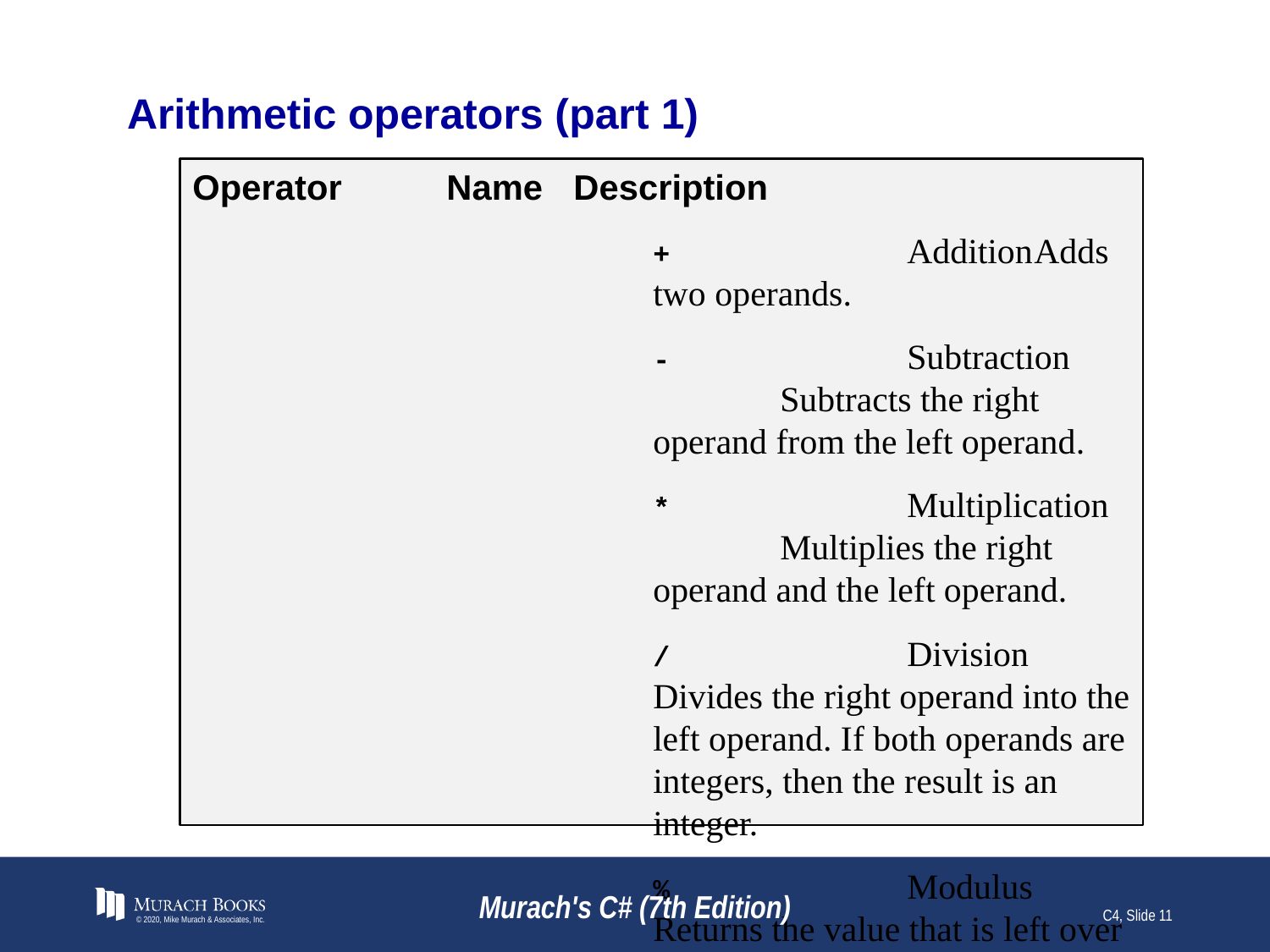

# Arithmetic operators (part 1)
Operator	Name	Description
	+		Addition	Adds two operands.
	-		Subtraction	Subtracts the right operand from the left operand.
	*		Multiplication	Multiplies the right operand and the left operand.
	/		Division	Divides the right operand into the left operand. If both operands are integers, then the result is an integer.
	%		Modulus	Returns the value that is left over after dividing the right operand into the left operand.

© 2020, Mike Murach & Associates, Inc.
Murach's C# (7th Edition)

C4, Slide 11